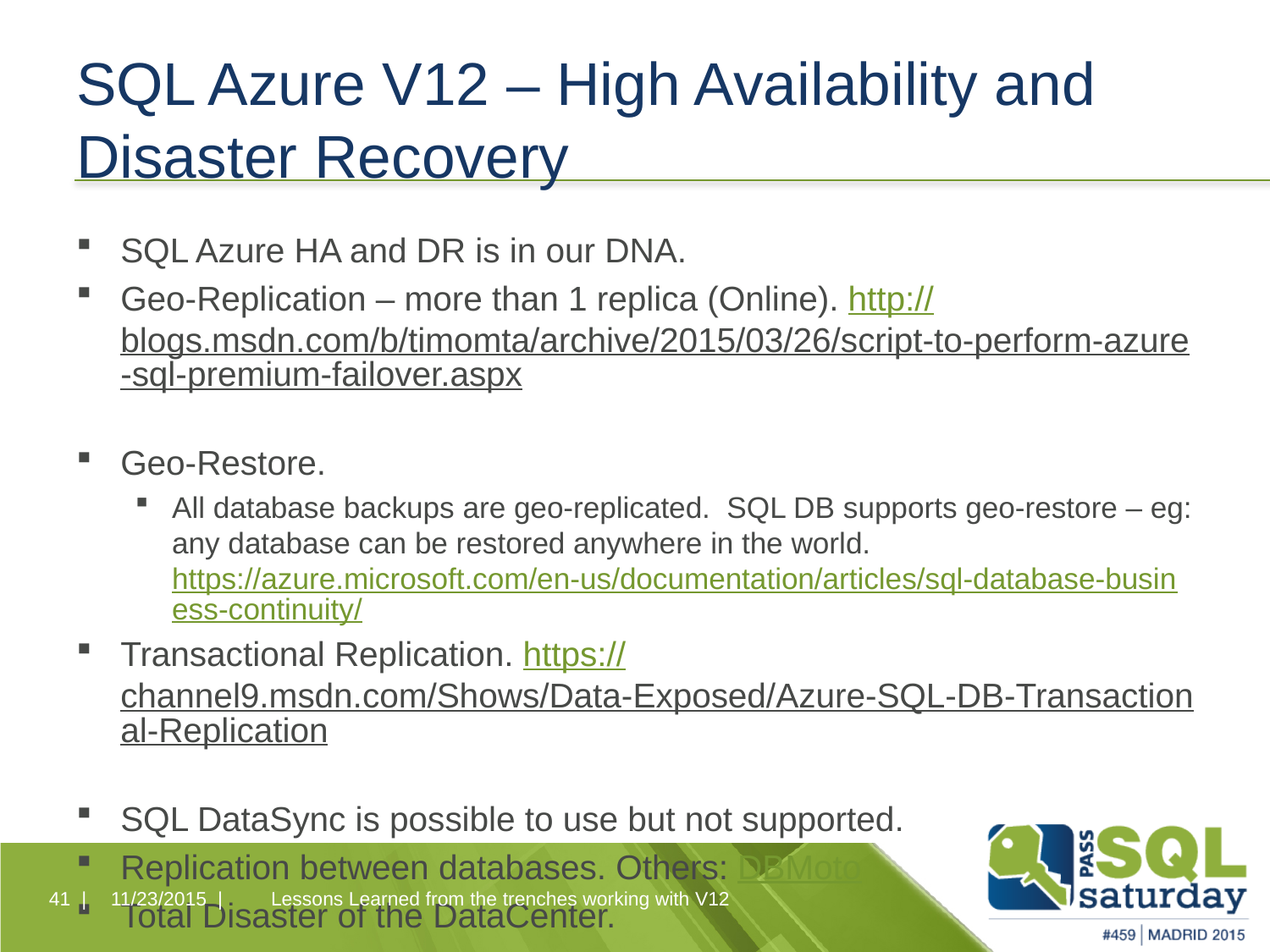

# SQL Azure V12 – High Availability and Disaster Recovery
SQL Azure HA and DR is in our DNA.
Geo-Replication – more than 1 replica (Online). http://blogs.msdn.com/b/timomta/archive/2015/03/26/script-to-perform-azure-sql-premium-failover.aspx
Geo-Restore.
All database backups are geo-replicated.  SQL DB supports geo-restore – eg: any database can be restored anywhere in the world.   https://azure.microsoft.com/en-us/documentation/articles/sql-database-business-continuity/
Transactional Replication. https://channel9.msdn.com/Shows/Data-Exposed/Azure-SQL-DB-Transactional-Replication
SQL DataSync is possible to use but not supported.
Replication between databases. Others: DBMoto
Total Disaster of the DataCenter.

Lessons Learned from the trenches working with V12
41  |
11/23/2015  |